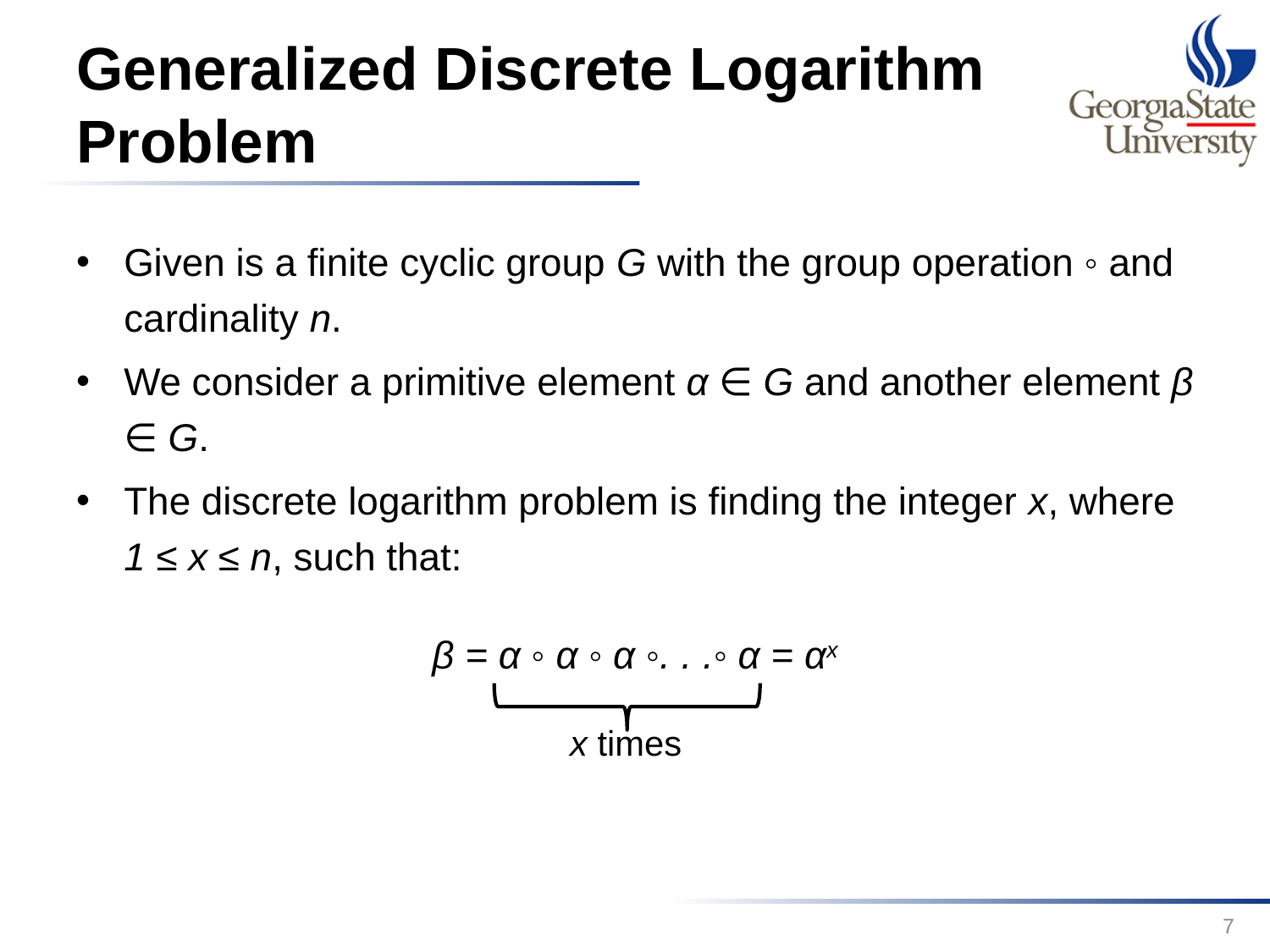

# Generalized Discrete Logarithm Problem
Given is a finite cyclic group G with the group operation ◦ and cardinality n.
We consider a primitive element α ∈ G and another element β ∈ G.
The discrete logarithm problem is finding the integer x, where 1 ≤ x ≤ n, such that:

β = α ◦ α ◦ α ◦. . .◦ α = αx

x times
7